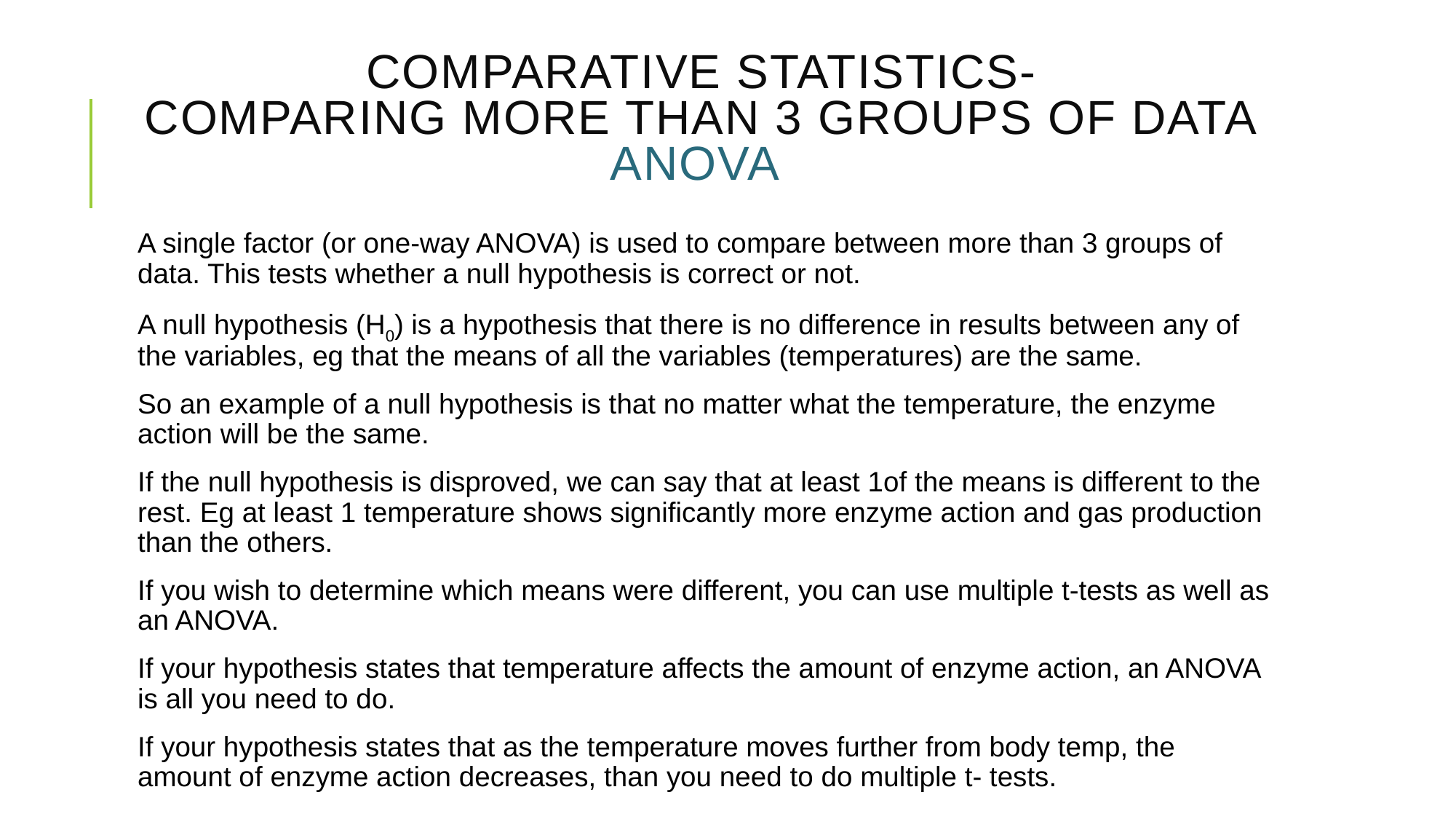

# Comparative statistics- Comparing more than 3 groups of data Anova
A single factor (or one-way ANOVA) is used to compare between more than 3 groups of data. This tests whether a null hypothesis is correct or not.
A null hypothesis (H0) is a hypothesis that there is no difference in results between any of the variables, eg that the means of all the variables (temperatures) are the same.
So an example of a null hypothesis is that no matter what the temperature, the enzyme action will be the same.
If the null hypothesis is disproved, we can say that at least 1of the means is different to the rest. Eg at least 1 temperature shows significantly more enzyme action and gas production than the others.
If you wish to determine which means were different, you can use multiple t-tests as well as an ANOVA.
If your hypothesis states that temperature affects the amount of enzyme action, an ANOVA is all you need to do.
If your hypothesis states that as the temperature moves further from body temp, the amount of enzyme action decreases, than you need to do multiple t- tests.